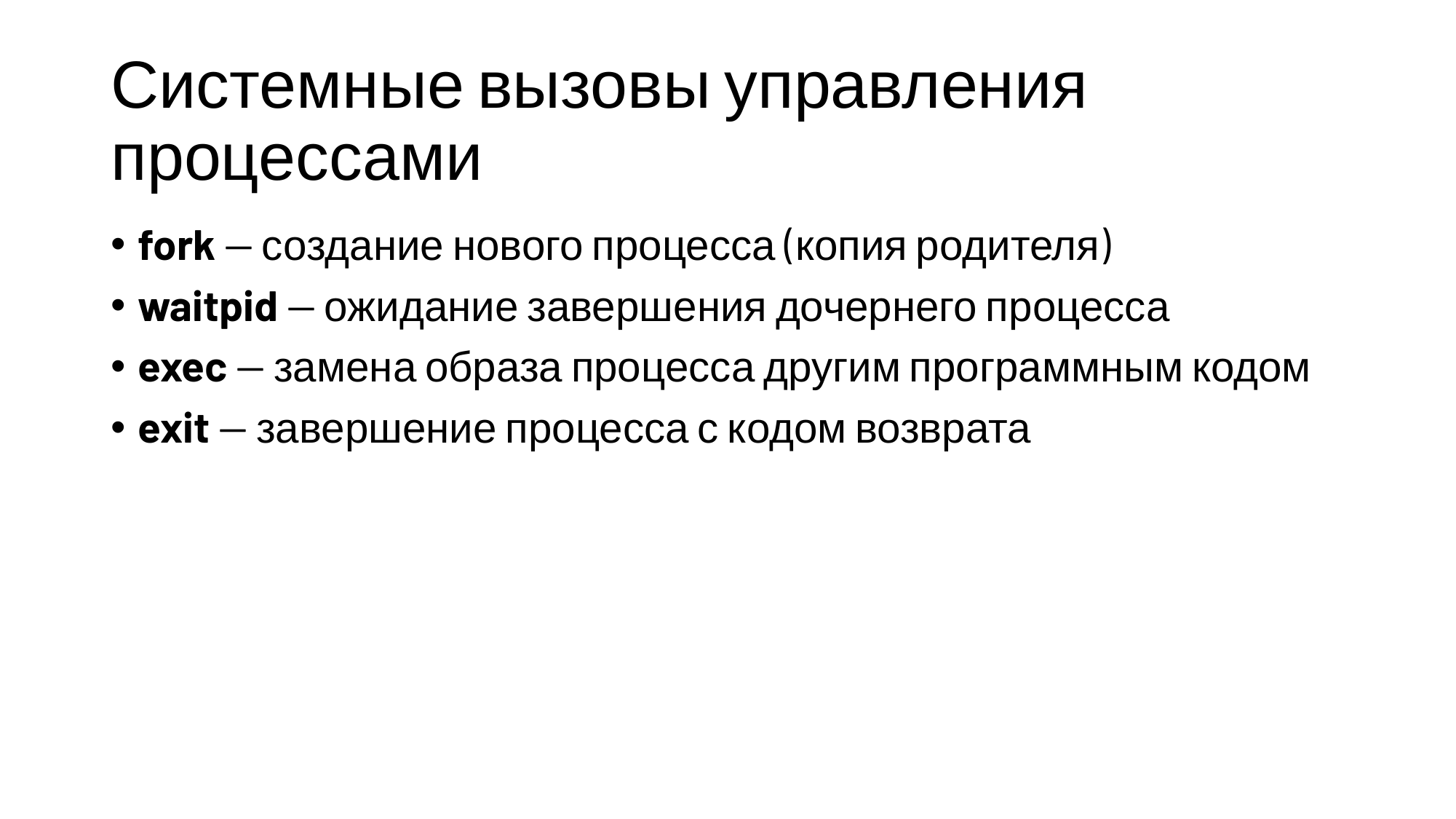

# Системные вызовы управления процессами
fork — создание нового процесса (копия родителя)
waitpid — ожидание завершения дочернего процесса
exec — замена образа процесса другим программным кодом
exit — завершение процесса с кодом возврата